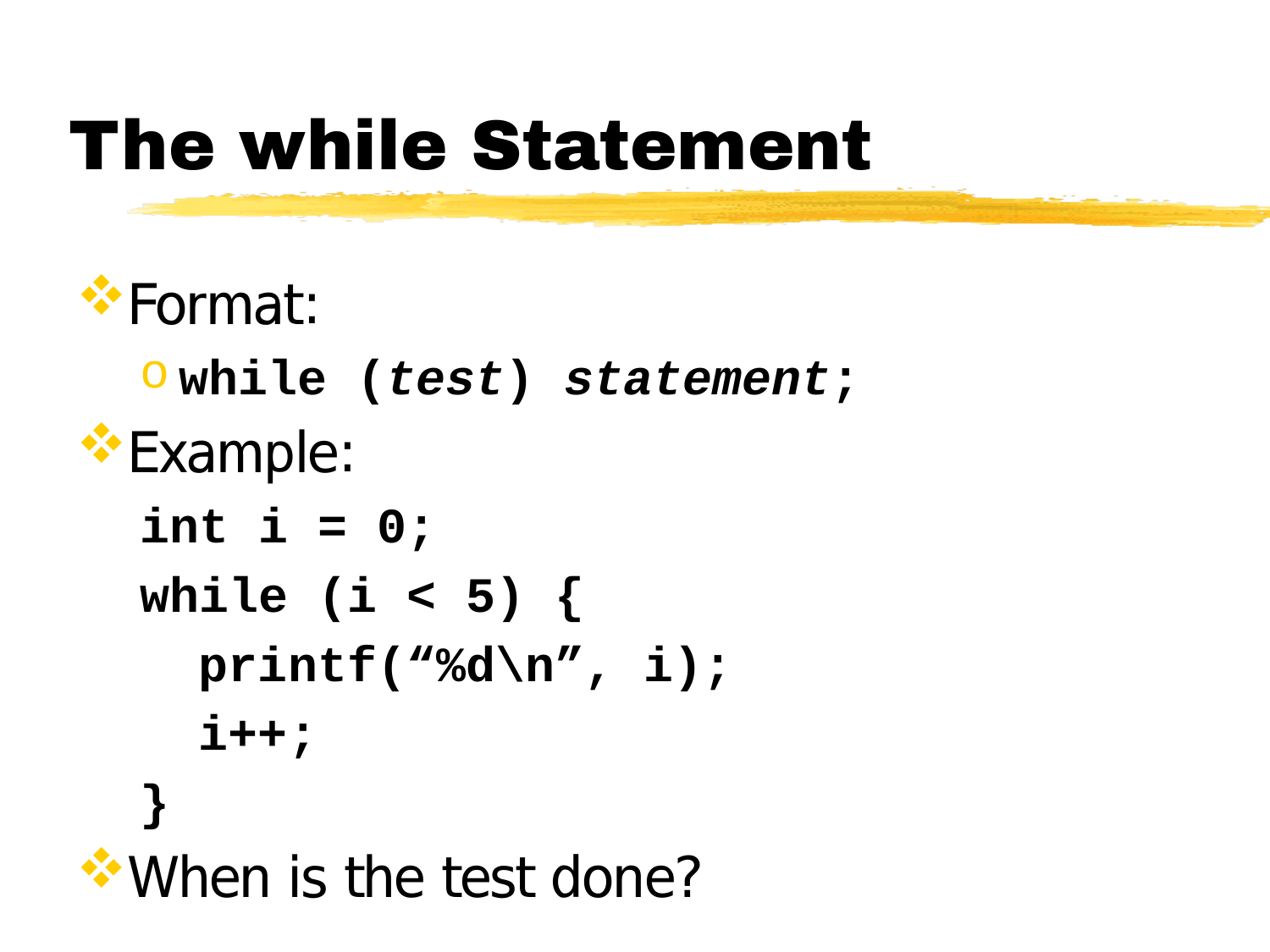

# The while Statement
Format:
while (test) statement;
Example:
int i = 0;
while (i < 5) {
  printf(“%d\n”, i);
  i++;
}
When is the test done?